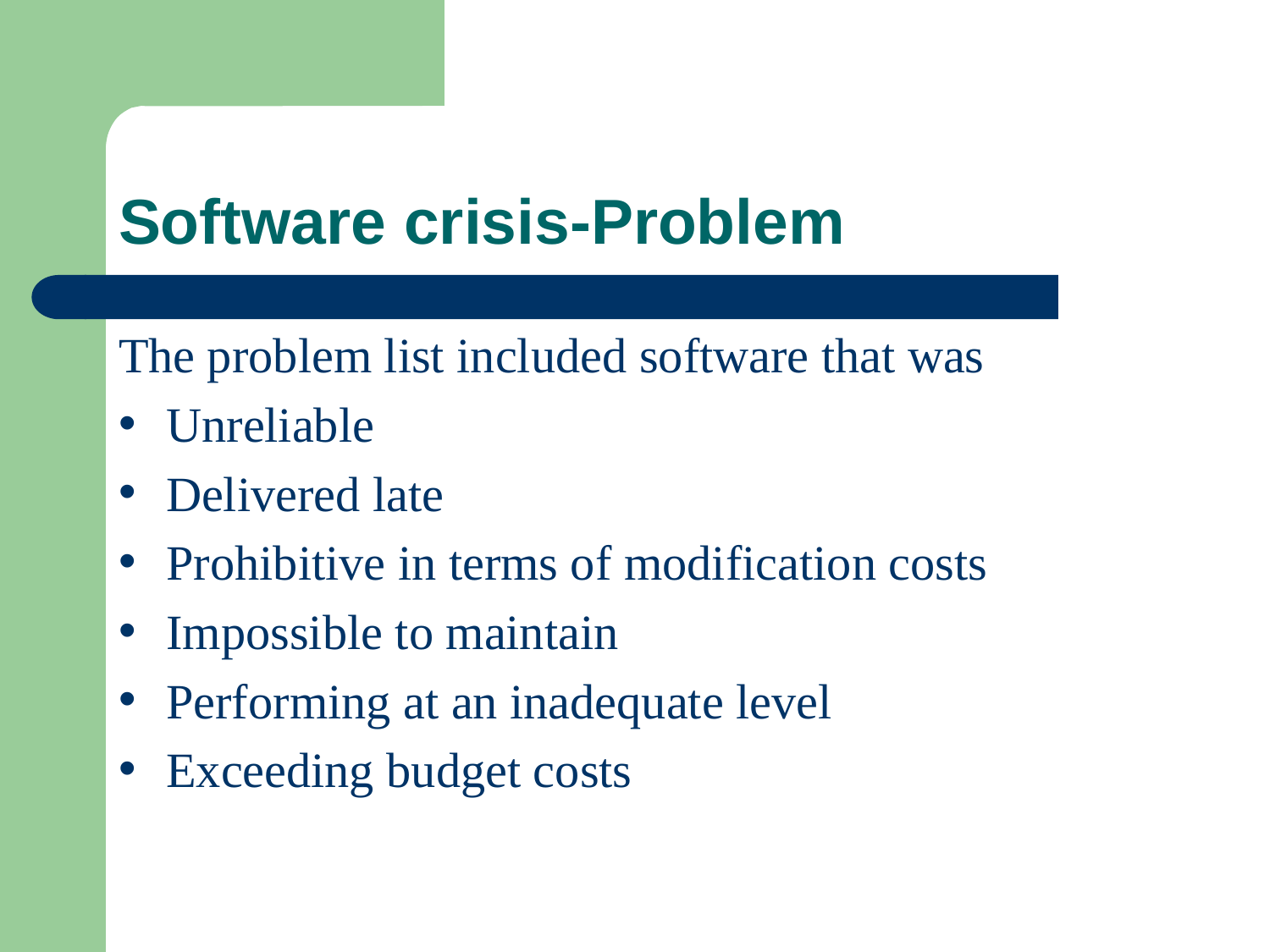

# Software crisis-Problem
The problem list included software that was
Unreliable
Delivered late
Prohibitive in terms of modification costs
Impossible to maintain
Performing at an inadequate level
Exceeding budget costs